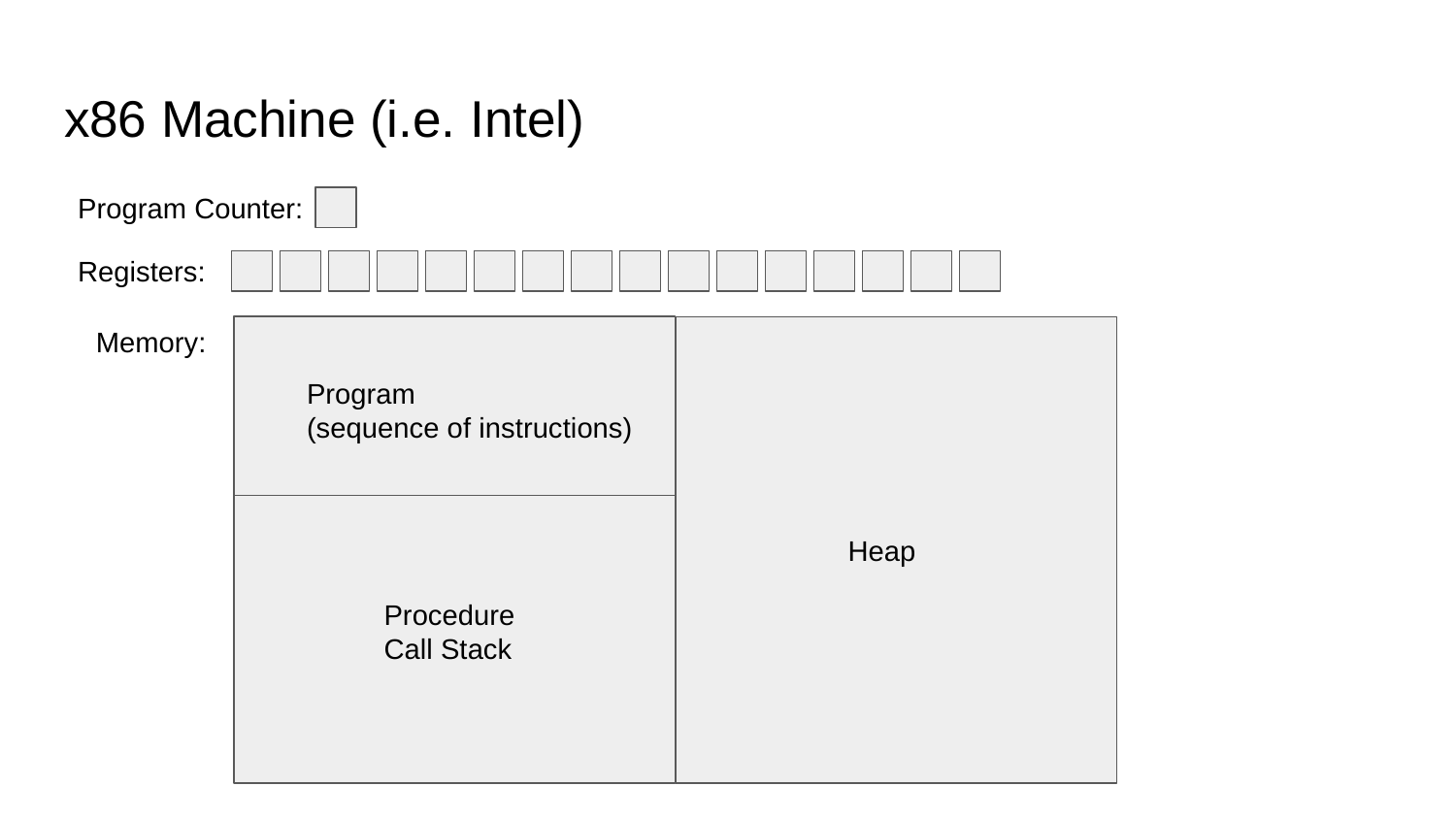

# x86 Machine (i.e. Intel)
Program Counter:

Registers:

Memory:

Program
(sequence of instructions)

Heap
Procedure Call Stack